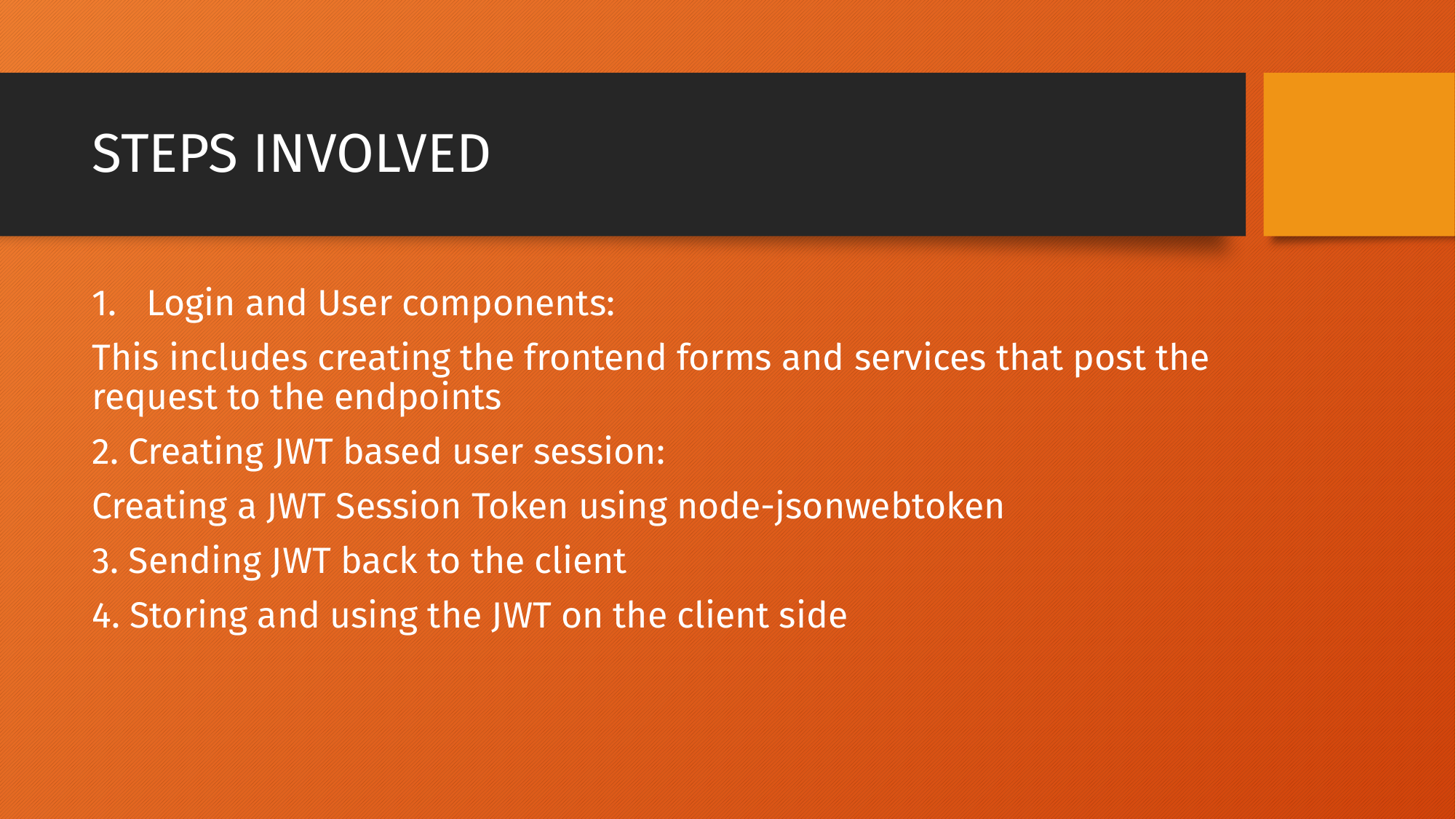

# STEPS INVOLVED
Login and User components:
This includes creating the frontend forms and services that post the request to the endpoints
2. Creating JWT based user session:
Creating a JWT Session Token using node-jsonwebtoken
3. Sending JWT back to the client
4. Storing and using the JWT on the client side